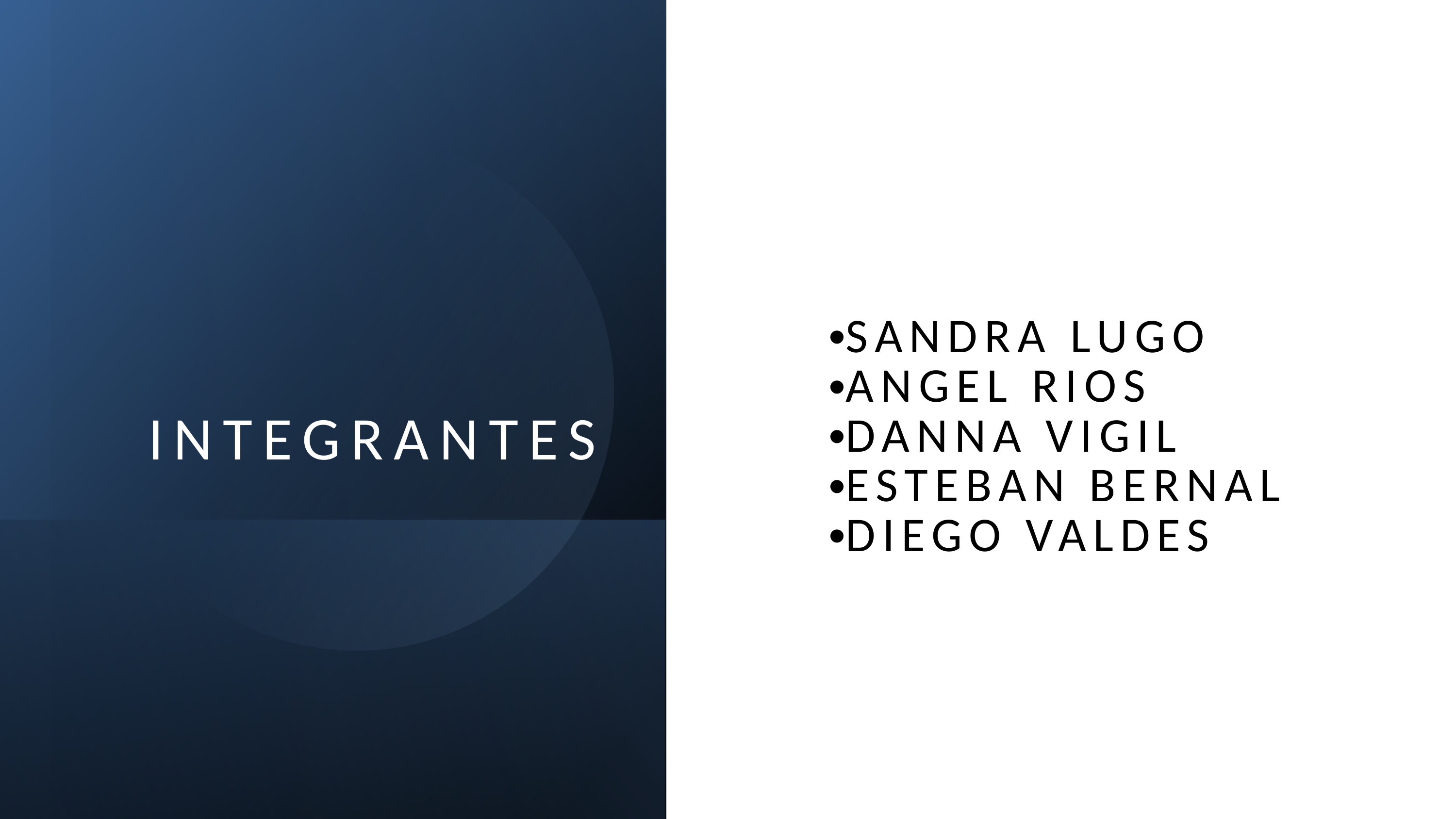

INTEGRANTES

SANDRA LUGO
ANGEL RIOS
DANNA VIGIL
ESTEBAN BERNAL
DIEGO VALDES